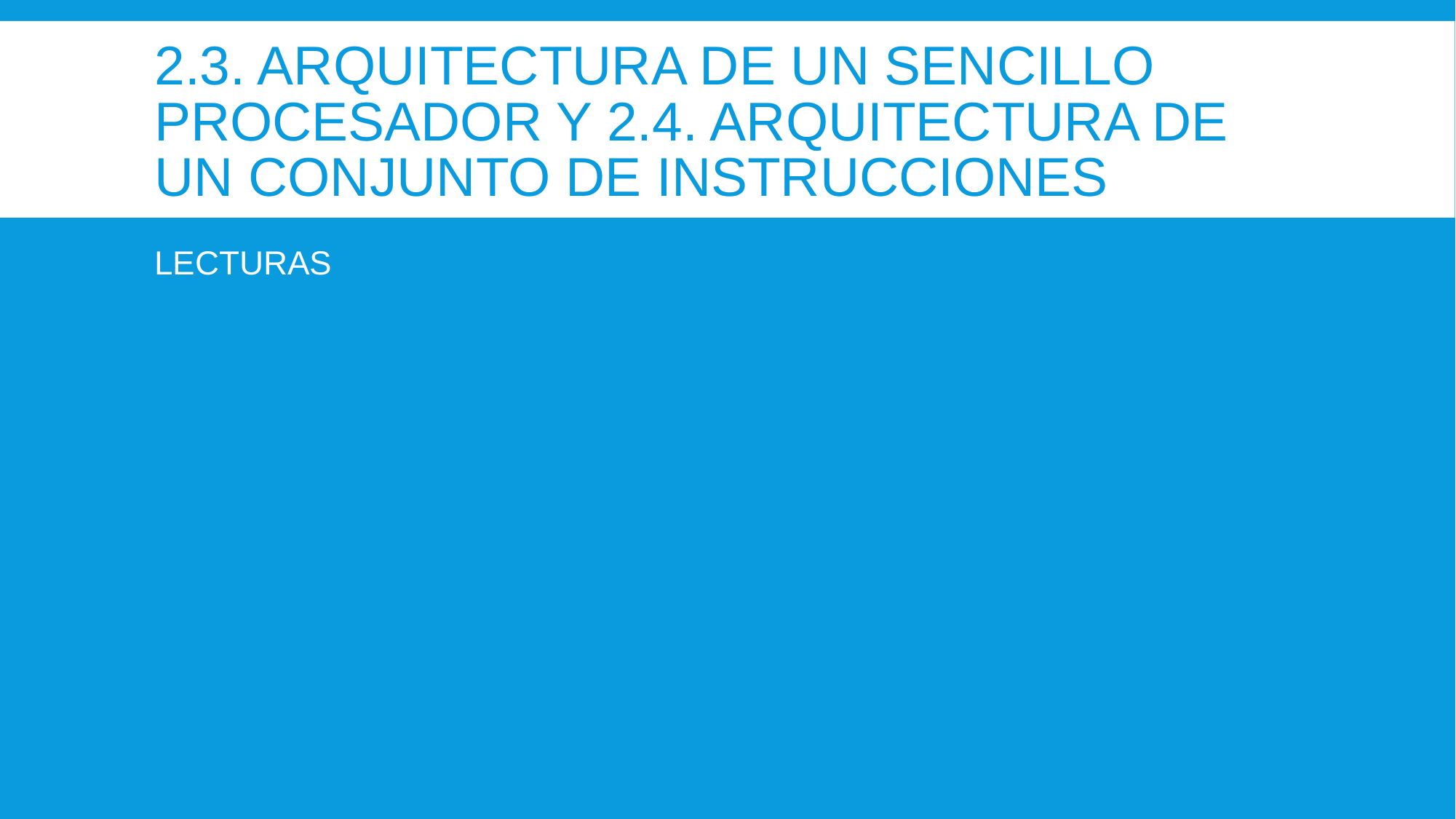

# 2.3. Arquitectura de un sencillo procesador y 2.4. Arquitectura de un conjunto de instrucciones
LECTURAS